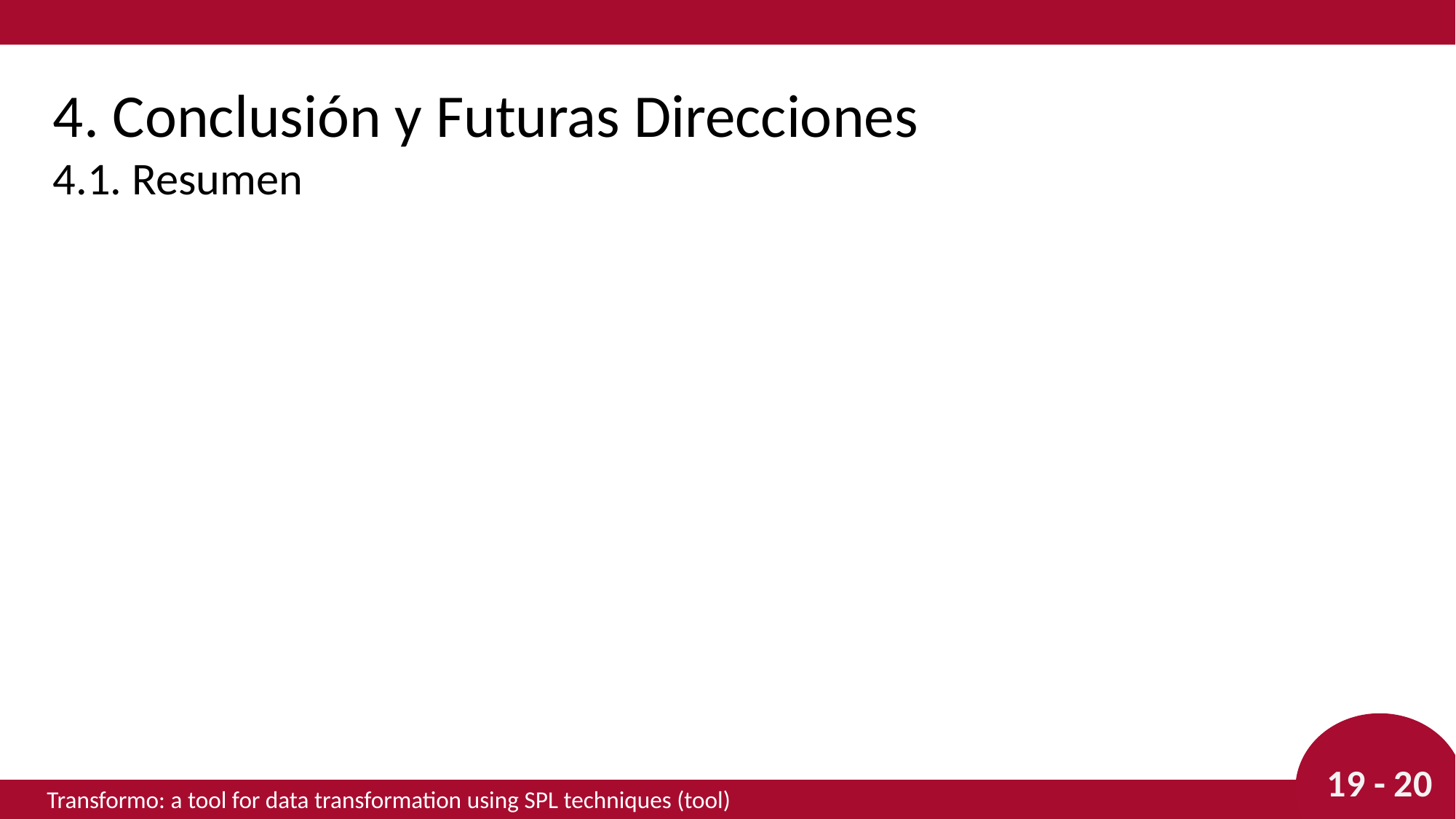

4. Conclusión y Futuras Direcciones
4.1. Resumen

19 - 20
Transformo: a tool for data transformation using SPL techniques (tool)